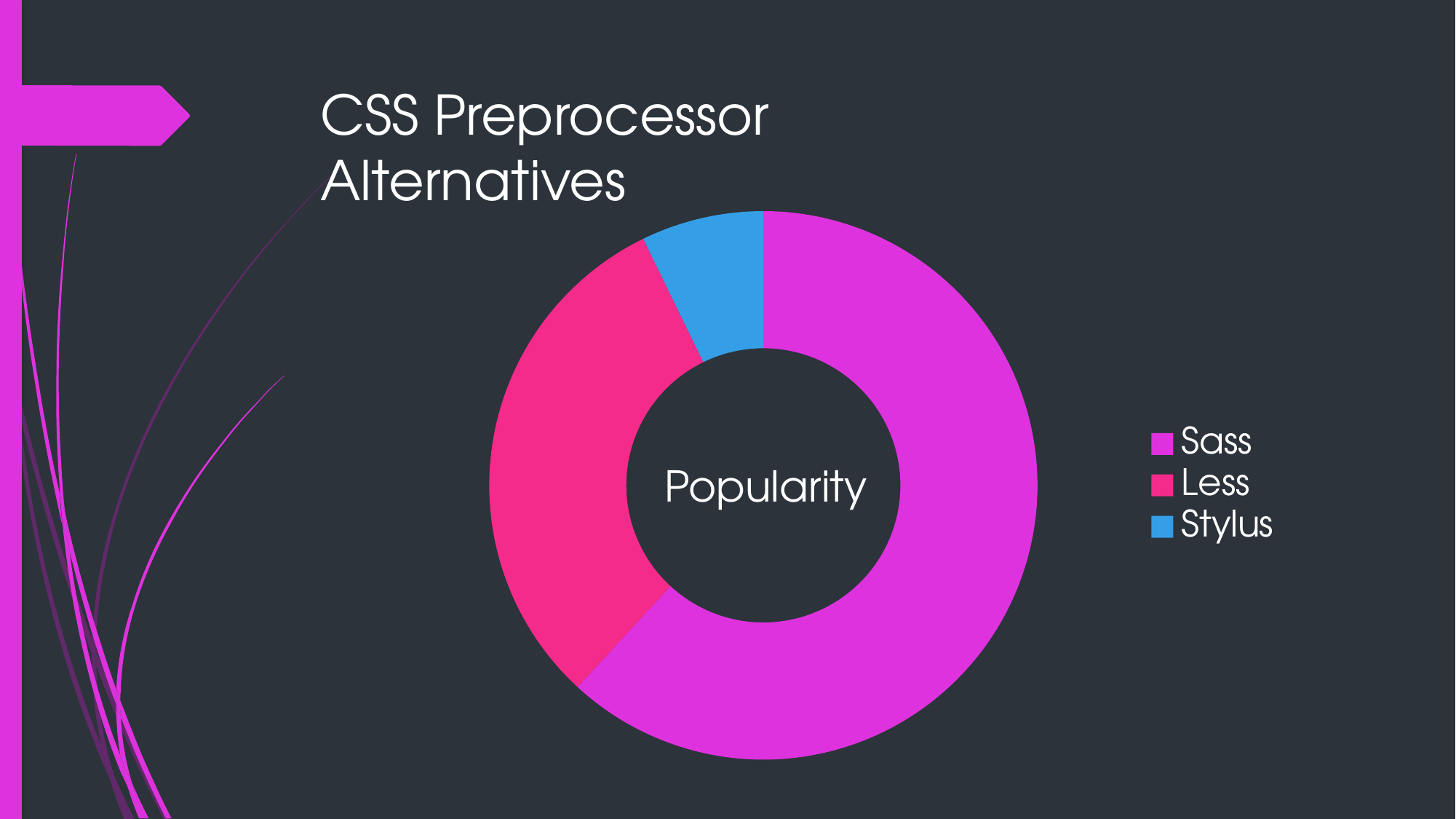

# CSS Preprocessor Alternatives

### Chart

| Category | Datenreihe 3 |
|---|---|
| Sass | 60.0 |
| Less | 30.0 |
| Stylus | 7.0 |
Popularity